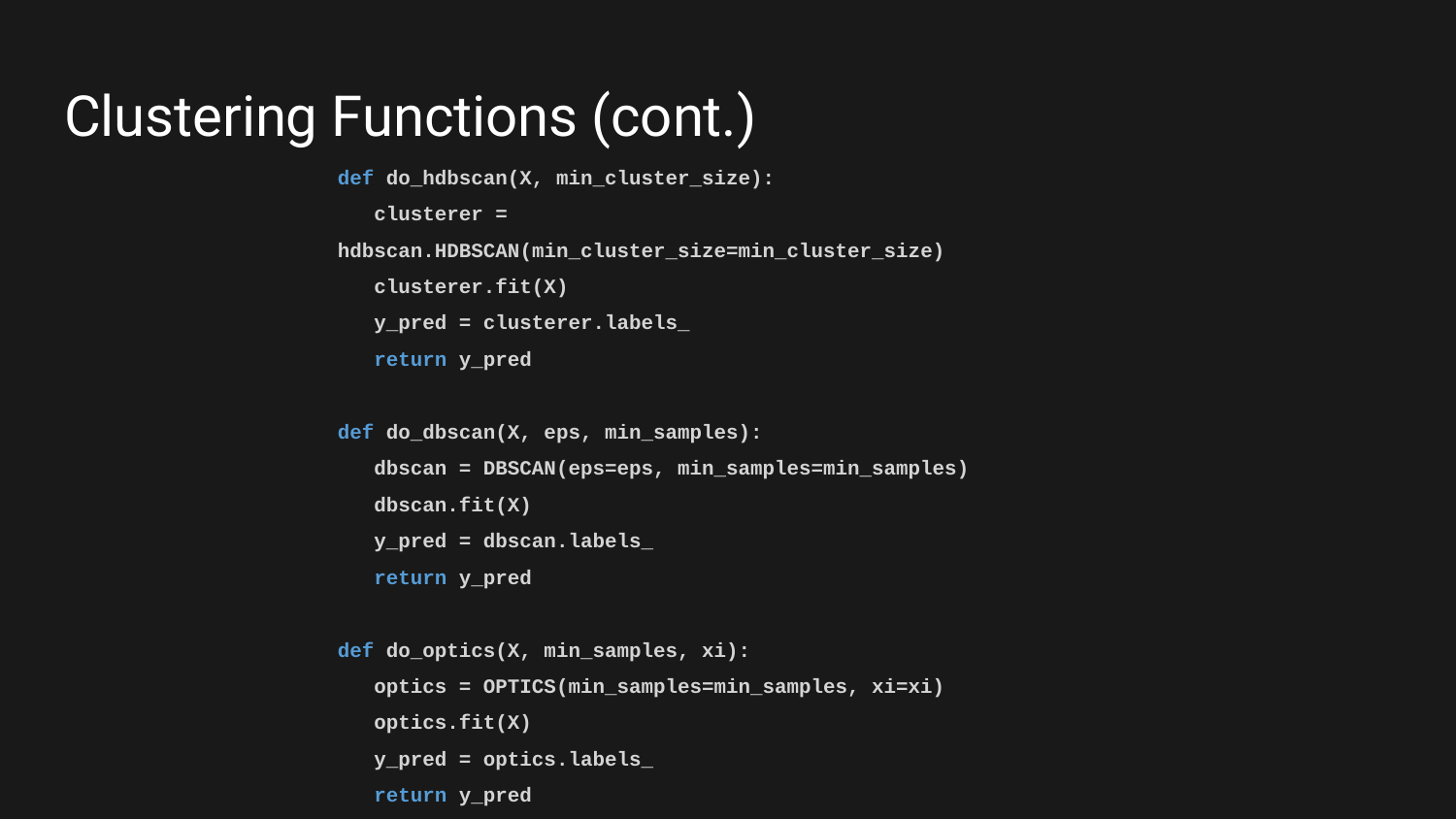

# Clustering Functions (cont.)
def do_hdbscan(X, min_cluster_size):
   clusterer = hdbscan.HDBSCAN(min_cluster_size=min_cluster_size)
   clusterer.fit(X)
   y_pred = clusterer.labels_
   return y_pred

def do_dbscan(X, eps, min_samples):
   dbscan = DBSCAN(eps=eps, min_samples=min_samples)
   dbscan.fit(X)
   y_pred = dbscan.labels_
   return y_pred

def do_optics(X, min_samples, xi):
   optics = OPTICS(min_samples=min_samples, xi=xi)
   optics.fit(X)
   y_pred = optics.labels_
   return y_pred